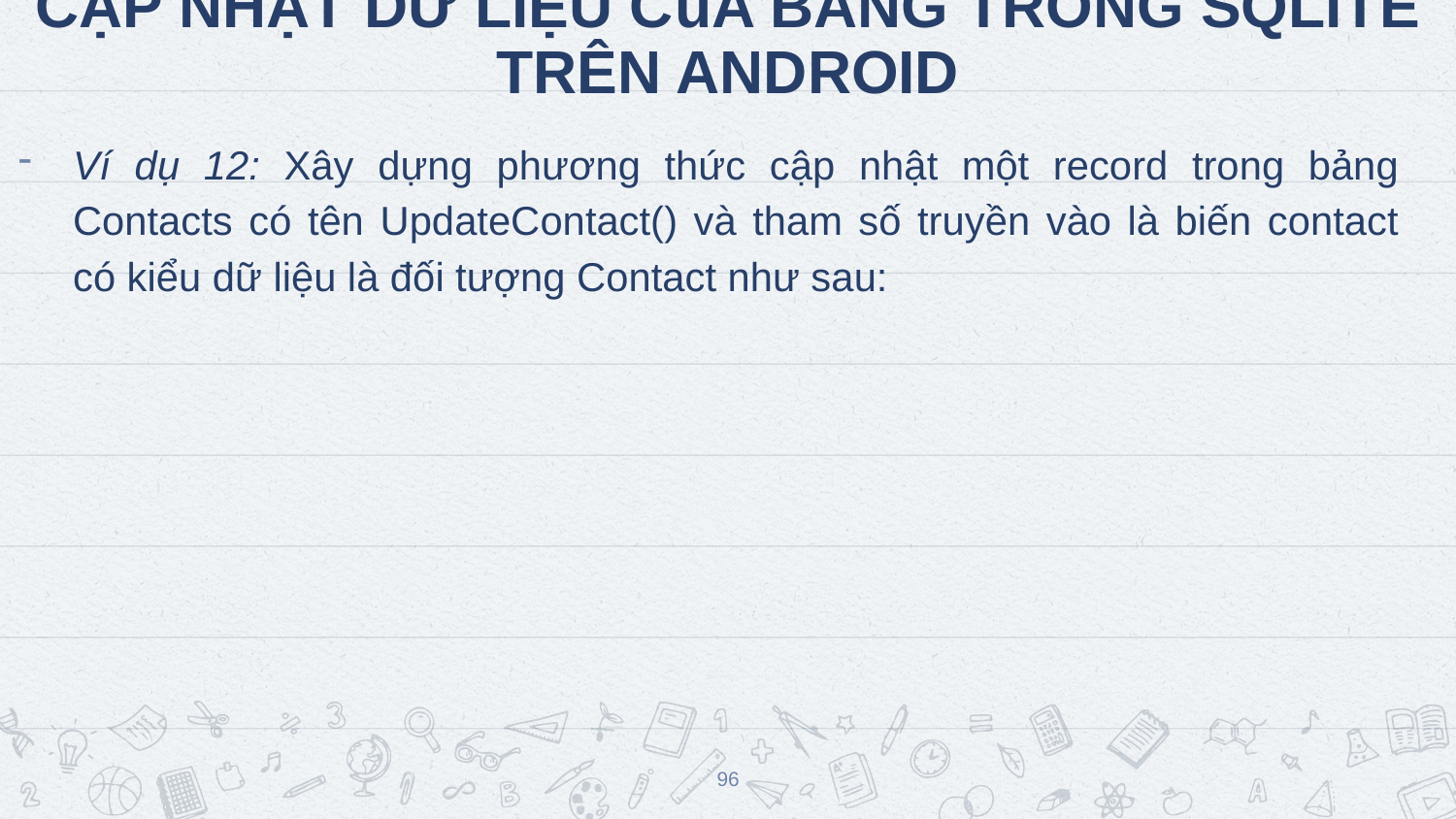

# CẬP NHẬT DỮ LIỆU CủA BẢNG TRONG SQLITE TRÊN ANDROID
Ví dụ 12: Xây dựng phương thức cập nhật một record trong bảng Contacts có tên UpdateContact() và tham số truyền vào là biến contact có kiểu dữ liệu là đối tượng Contact như sau:
96